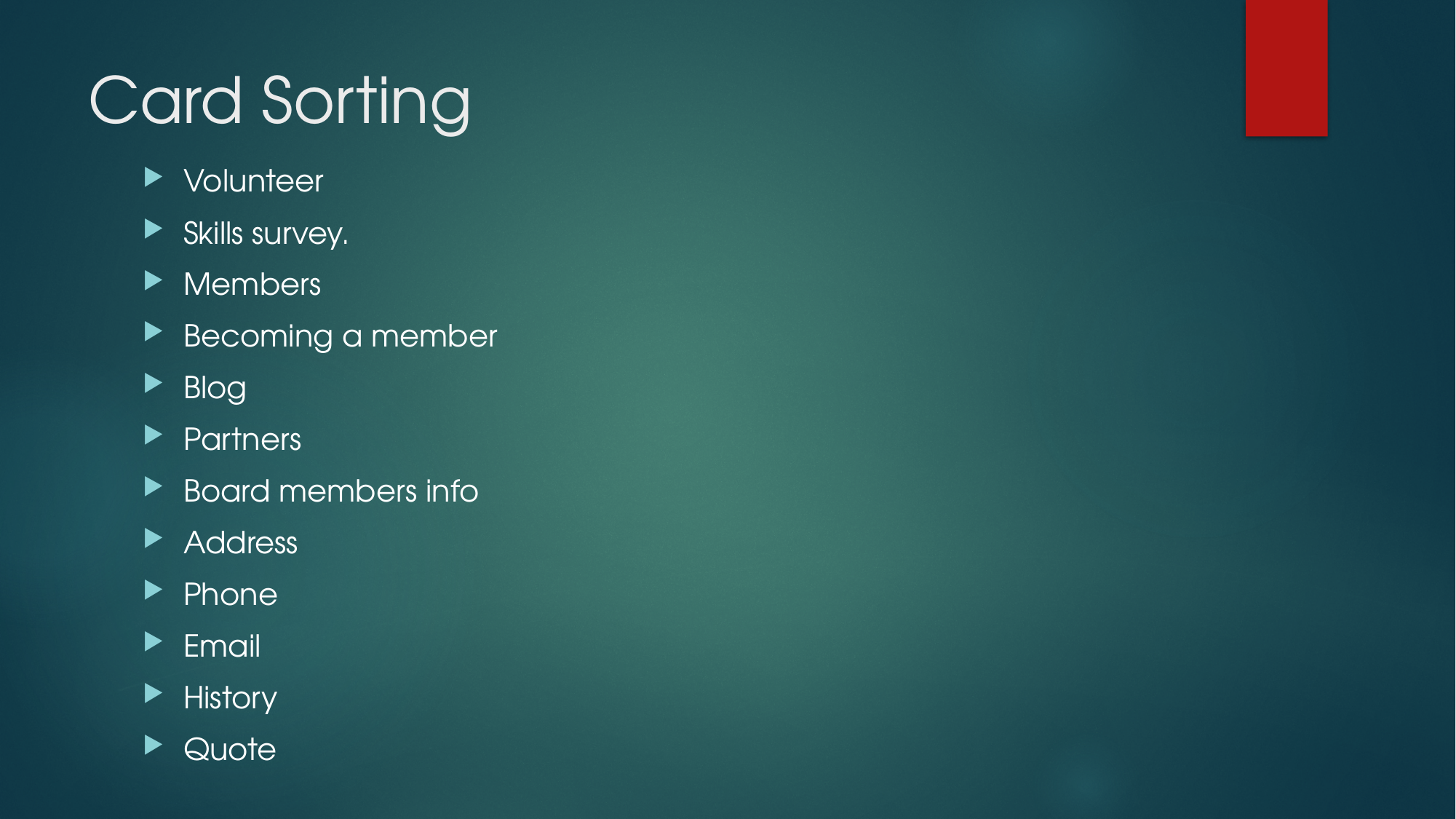

# Card Sorting
Volunteer
Skills survey.
Members
Becoming a member
Blog
Partners
Board members info
Address
Phone
Email
History
Quote